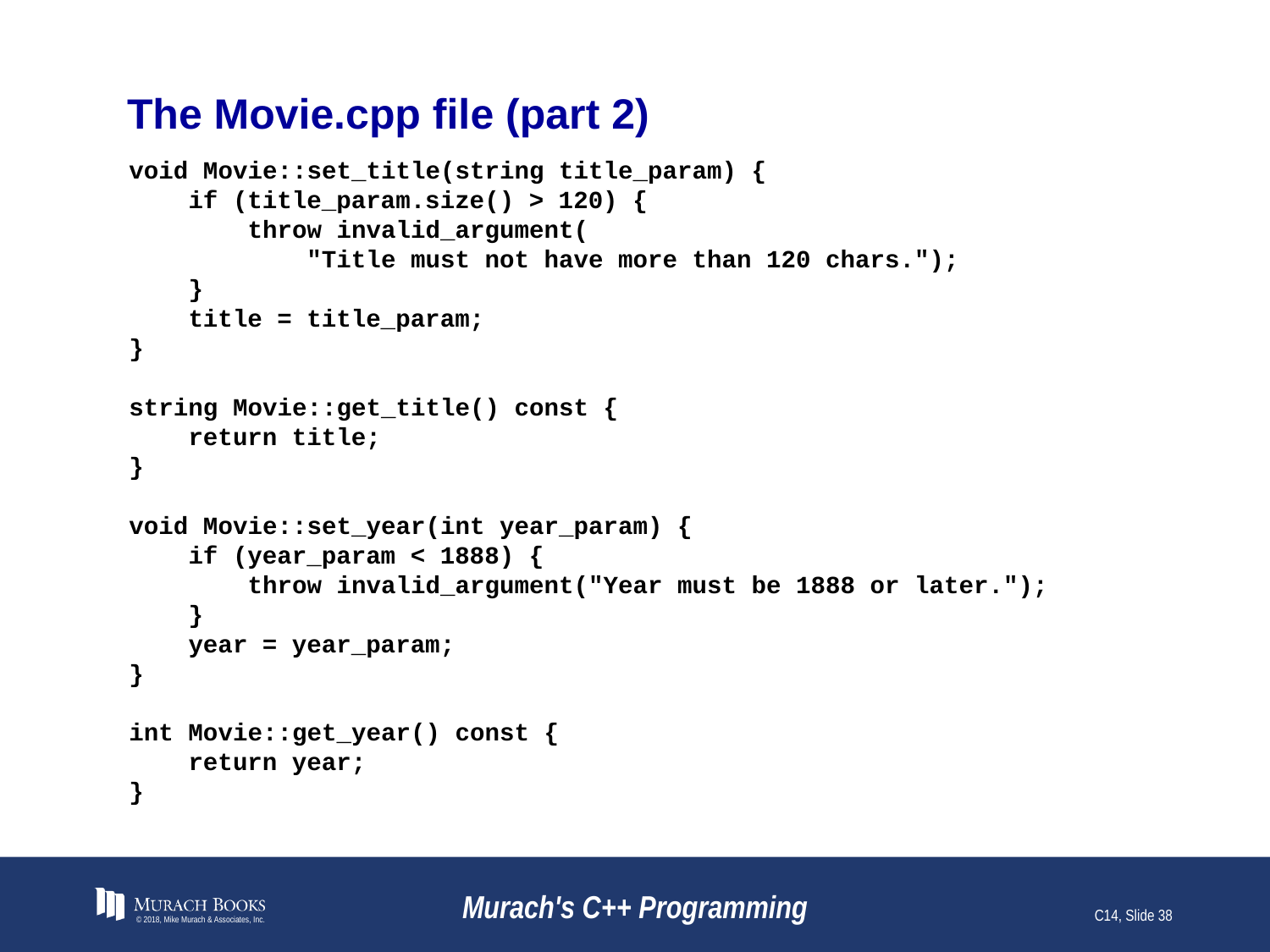

# The Movie.cpp file (part 2)
void Movie::set_title(string title_param) {
    if (title_param.size() > 120) {
        throw invalid_argument(
            "Title must not have more than 120 chars.");
    }
    title = title_param;
}

string Movie::get_title() const {
    return title;
}

void Movie::set_year(int year_param) {
    if (year_param < 1888) {
        throw invalid_argument("Year must be 1888 or later.");
    }
    year = year_param;
}

int Movie::get_year() const {
    return year;
}

© 2018, Mike Murach & Associates, Inc.
Murach's C++ Programming

C14, Slide 38